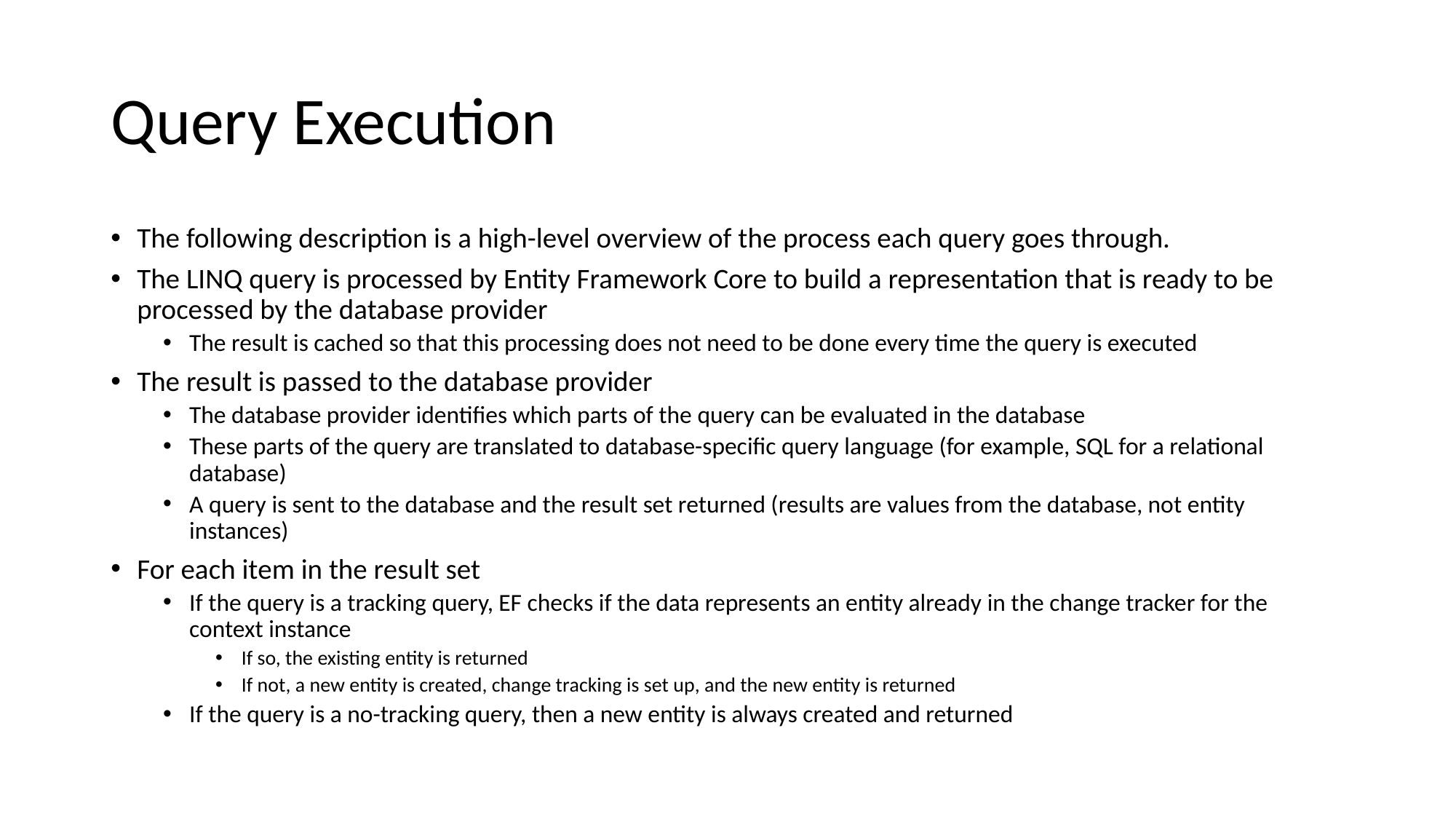

# Query Execution
The following description is a high-level overview of the process each query goes through.
The LINQ query is processed by Entity Framework Core to build a representation that is ready to be processed by the database provider
The result is cached so that this processing does not need to be done every time the query is executed
The result is passed to the database provider
The database provider identifies which parts of the query can be evaluated in the database
These parts of the query are translated to database-specific query language (for example, SQL for a relational database)
A query is sent to the database and the result set returned (results are values from the database, not entity instances)
For each item in the result set
If the query is a tracking query, EF checks if the data represents an entity already in the change tracker for the context instance
If so, the existing entity is returned
If not, a new entity is created, change tracking is set up, and the new entity is returned
If the query is a no-tracking query, then a new entity is always created and returned